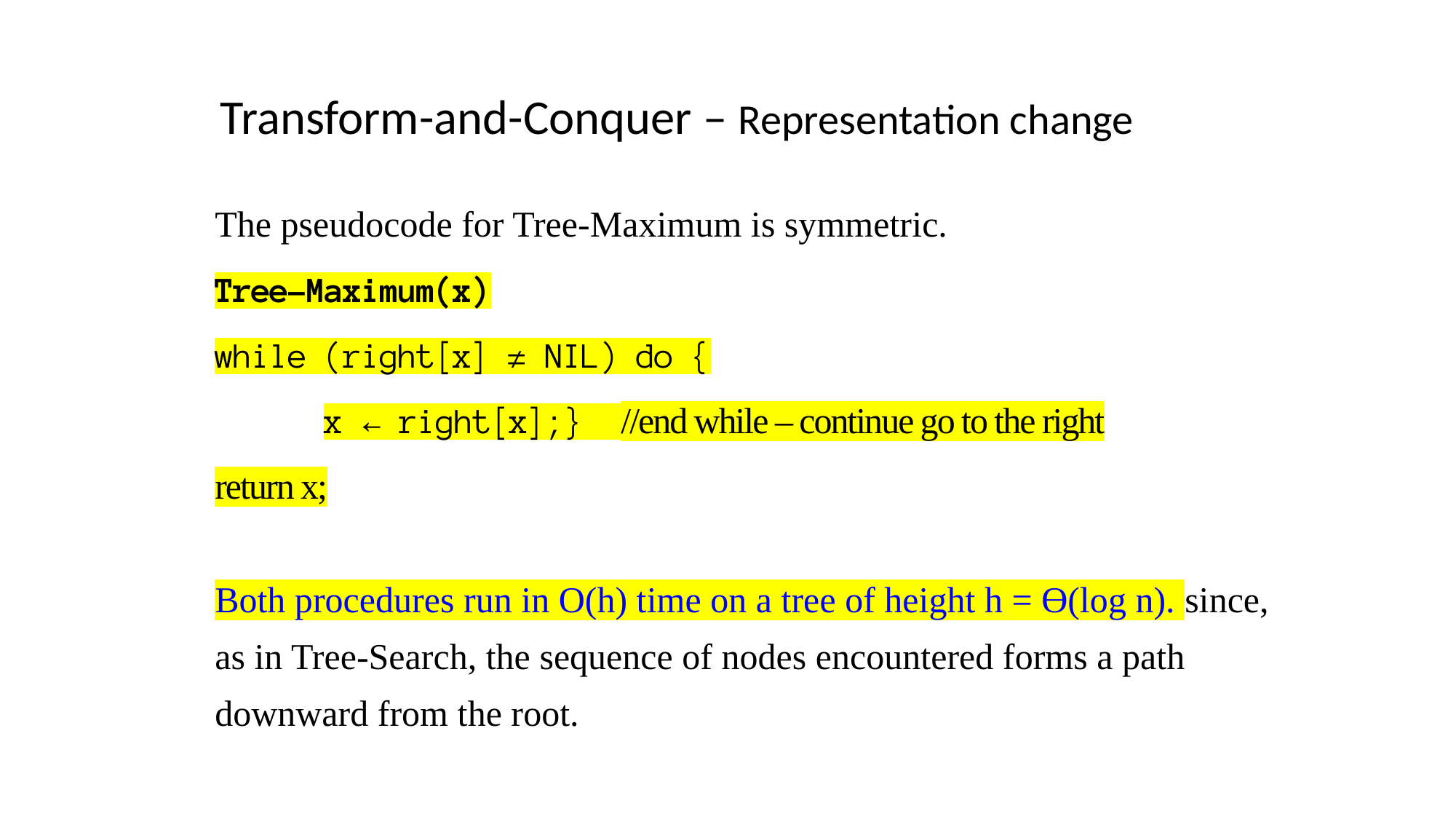

Transform-and-Conquer – Representation change
The pseudocode for Tree-Maximum is symmetric.
Tree-Maximum(x)
while (right[x] ≠ NIL) do {
	x ← right[x];}  //end while – continue go to the right
return x;

Both procedures run in O(h) time on a tree of height h = Ɵ(log n). since, as in Tree-Search, the sequence of nodes encountered forms a path downward from the root.